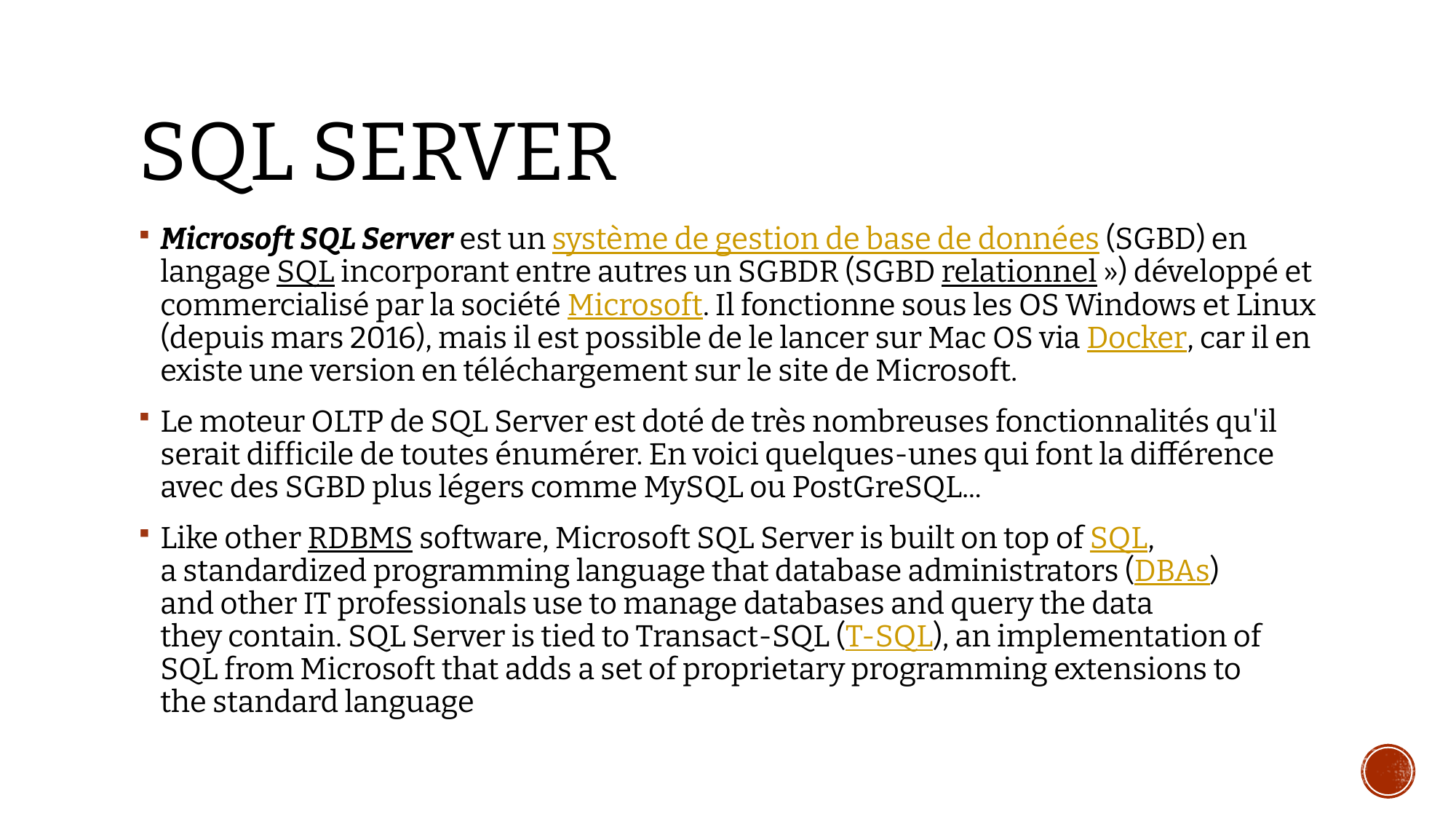

# SQL server
Microsoft SQL Server est un système de gestion de base de données (SGBD) en langage SQL incorporant entre autres un SGBDR (SGBD relationnel ») développé et commercialisé par la société Microsoft. Il fonctionne sous les OS Windows et Linux (depuis mars 2016), mais il est possible de le lancer sur Mac OS via Docker, car il en existe une version en téléchargement sur le site de Microsoft.
Le moteur OLTP de SQL Server est doté de très nombreuses fonctionnalités qu'il serait difficile de toutes énumérer. En voici quelques-unes qui font la différence avec des SGBD plus légers comme MySQL ou PostGreSQL...
Like other RDBMS software, Microsoft SQL Server is built on top of SQL, a standardized programming language that database administrators (DBAs) and other IT professionals use to manage databases and query the data they contain. SQL Server is tied to Transact-SQL (T-SQL), an implementation of SQL from Microsoft that adds a set of proprietary programming extensions to the standard language